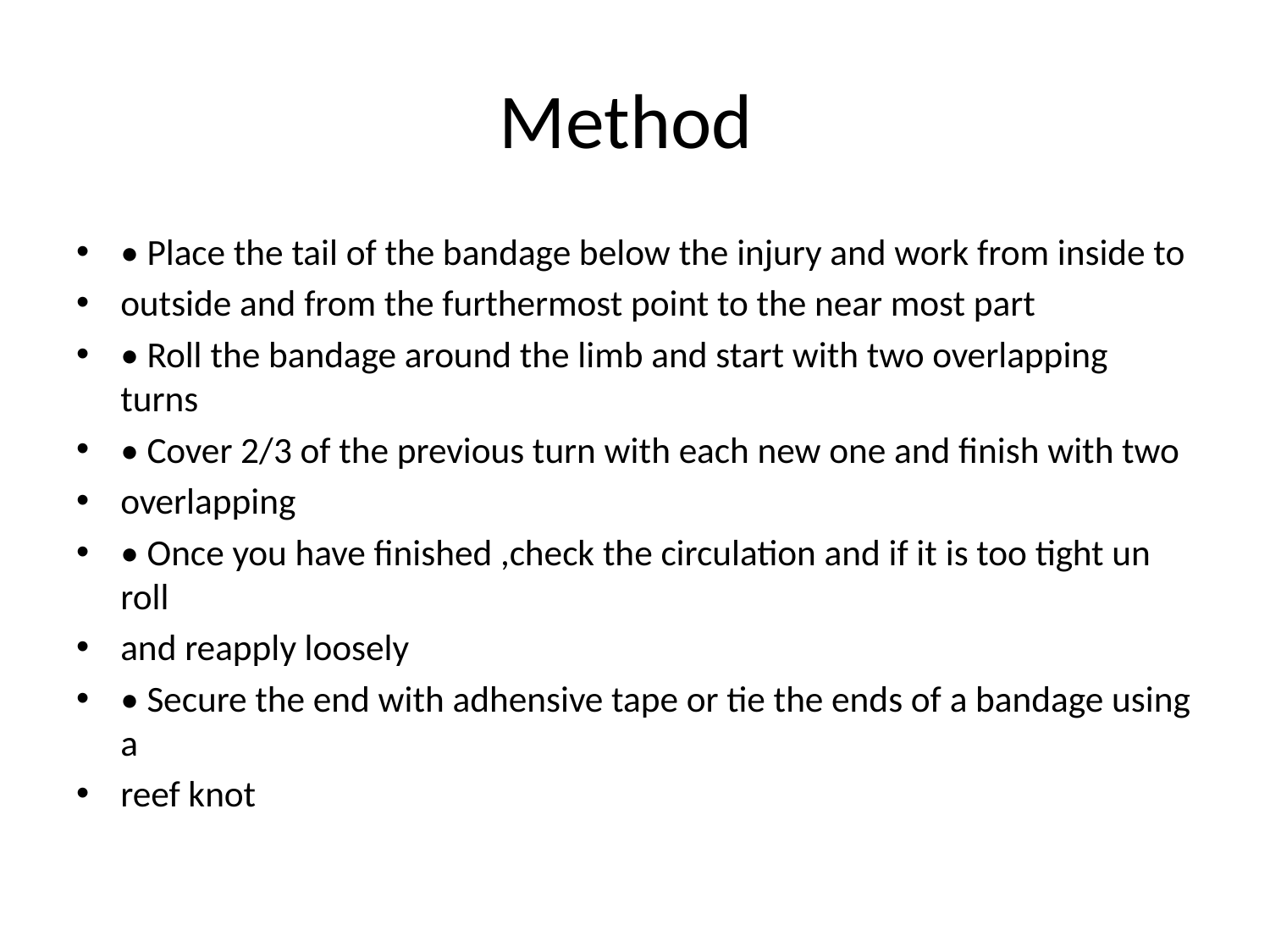

# Method
• Place the tail of the bandage below the injury and work from inside to
outside and from the furthermost point to the near most part
• Roll the bandage around the limb and start with two overlapping turns
• Cover 2/3 of the previous turn with each new one and finish with two
overlapping
• Once you have finished ,check the circulation and if it is too tight un roll
and reapply loosely
• Secure the end with adhensive tape or tie the ends of a bandage using a
reef knot